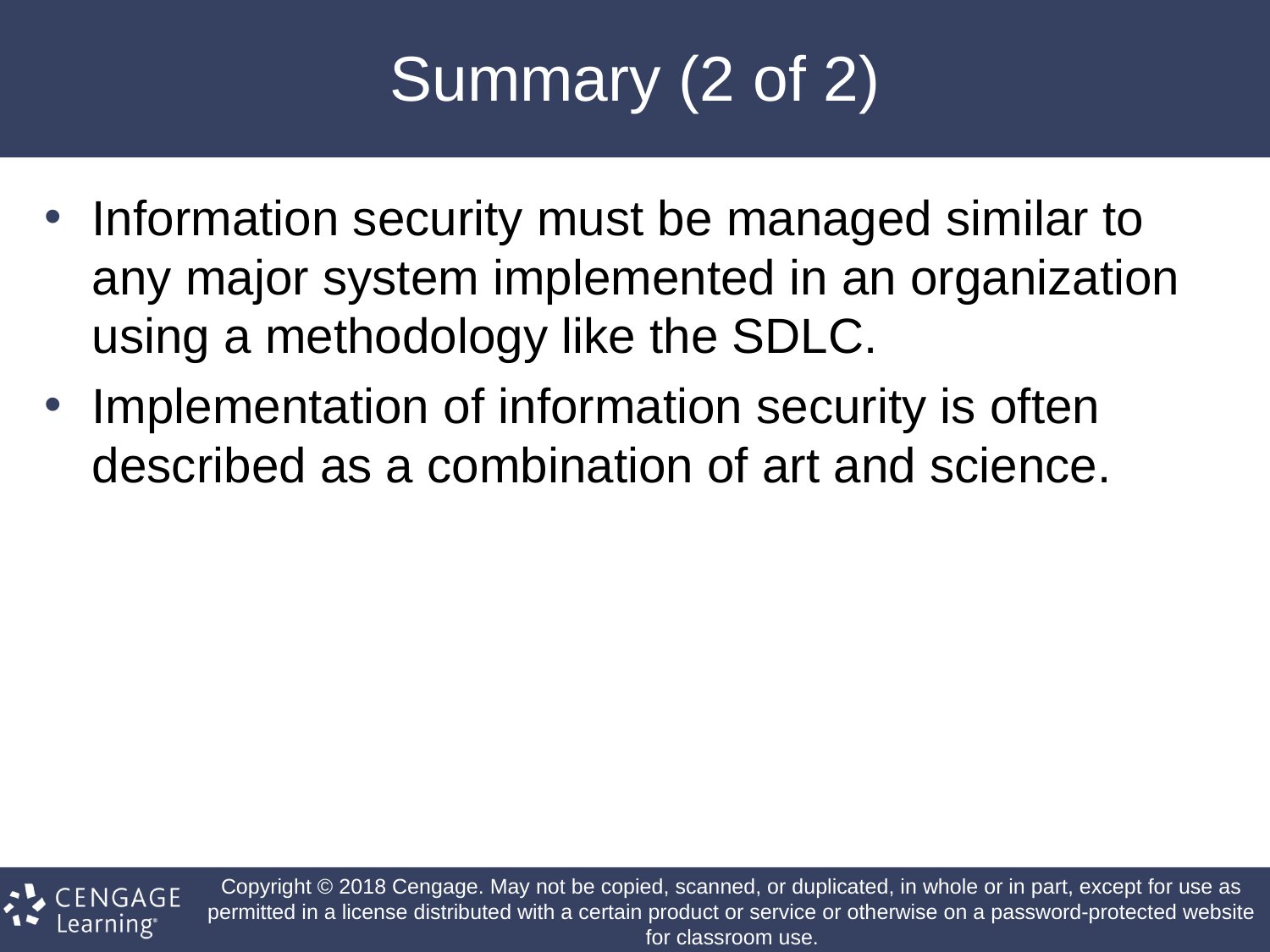

# Summary (2 of 2)
Information security must be managed similar to any major system implemented in an organization using a methodology like the SDLC.
Implementation of information security is often described as a combination of art and science.